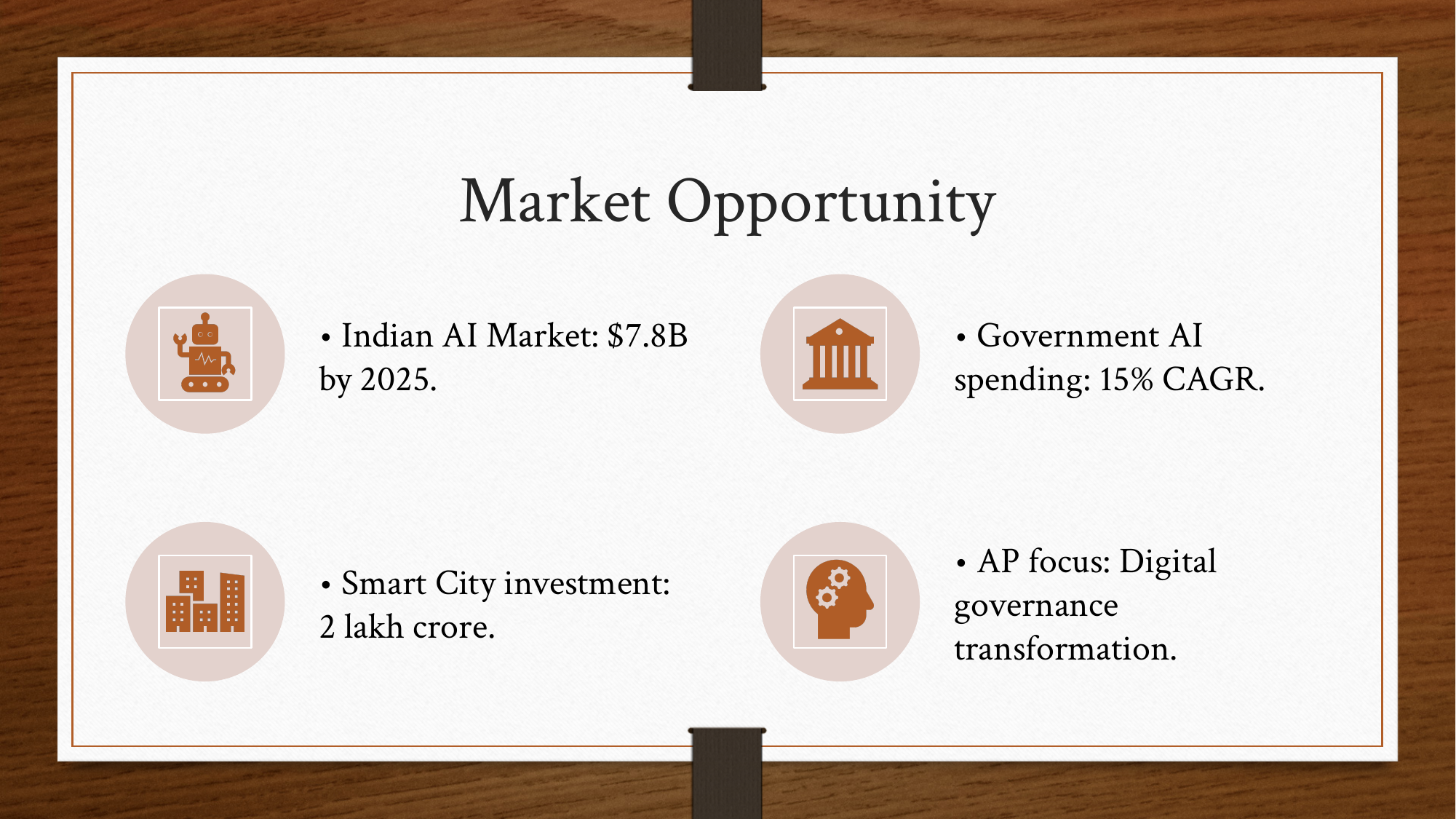

# Market Opportunity
• Indian AI Market: $7.8B by 2025.
• Government AI spending: 15% CAGR.
• Smart City investment: 2 lakh crore.
• AP focus: Digital governance transformation.